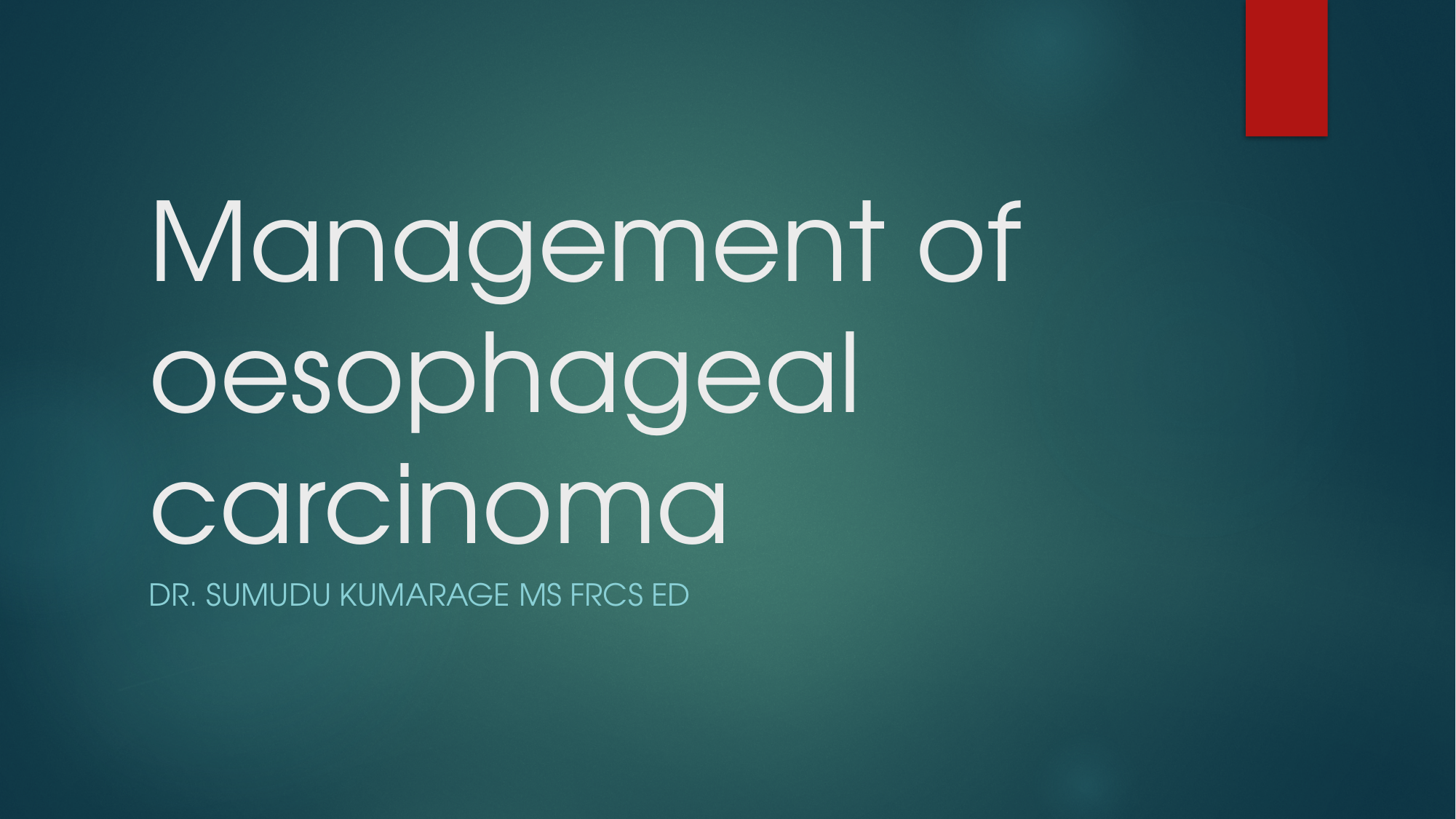

# Management of oesophageal carcinoma
Dr. Sumudu Kumarage MS FRCS ed